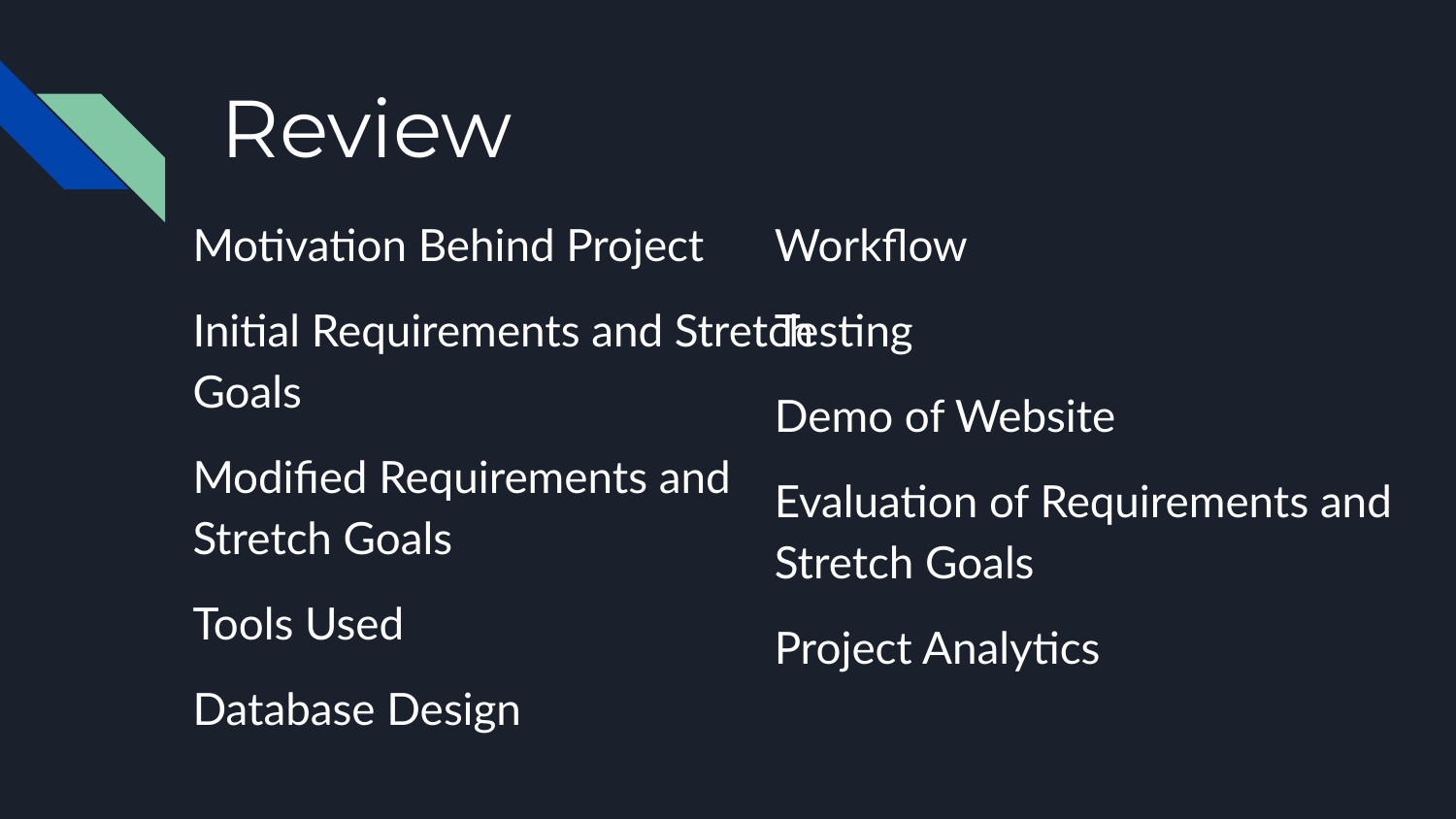

# Review
Motivation Behind Project
Initial Requirements and Stretch Goals
Modified Requirements and Stretch Goals
Tools Used
Database Design
Workflow
Testing
Demo of Website
Evaluation of Requirements and Stretch Goals
Project Analytics